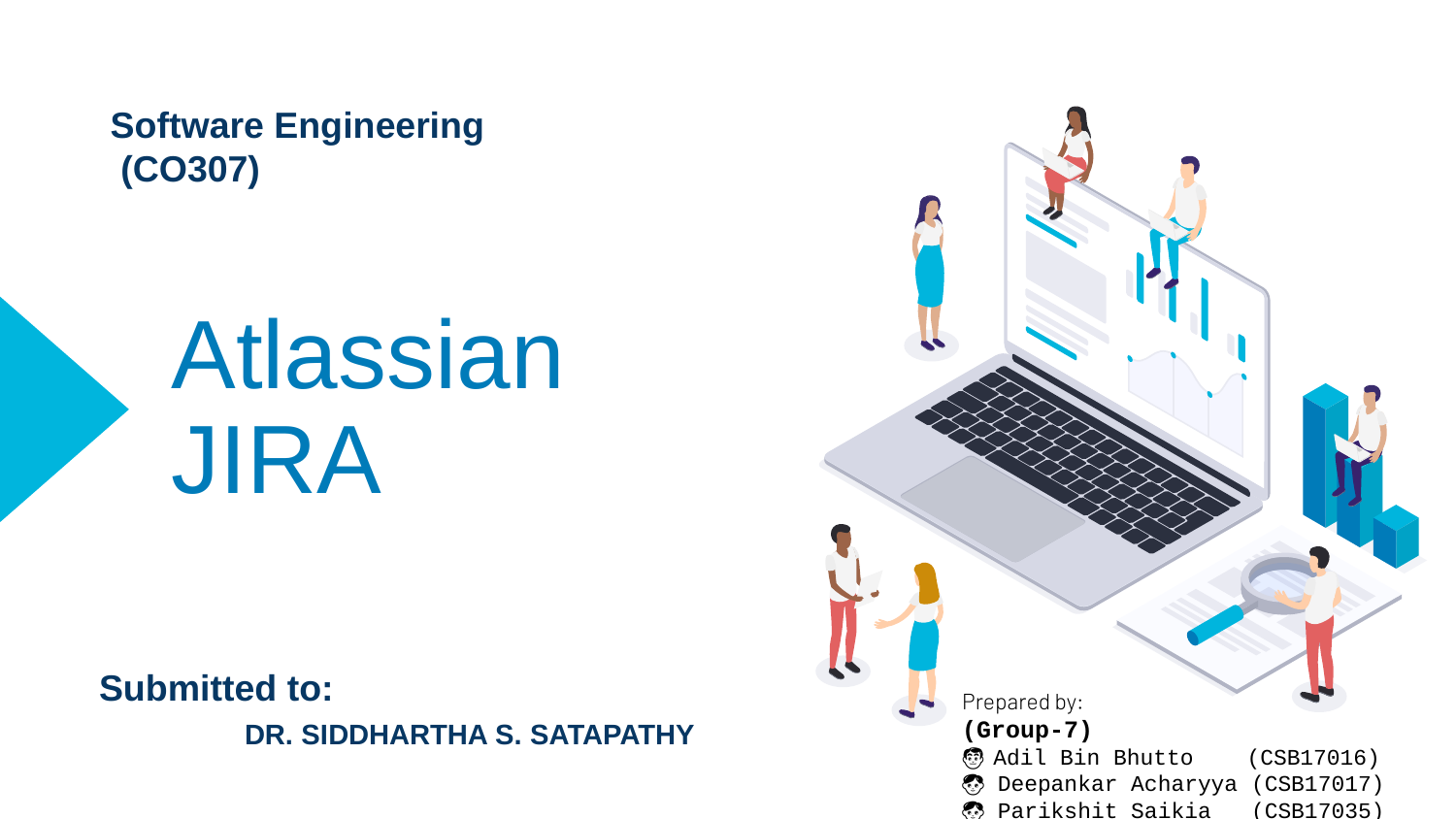

Software Engineering
 (CO307)

Atlassian
JIRA

Prepared by:
(Group-7)
👨  Adil Bin Bhutto    (CSB17016)
👦 Deepankar Acharyya (CSB17017)
👦 Parikshit Saikia   (CSB17035)
Submitted to:
	DR. SIDDHARTHA S. SATAPATHY